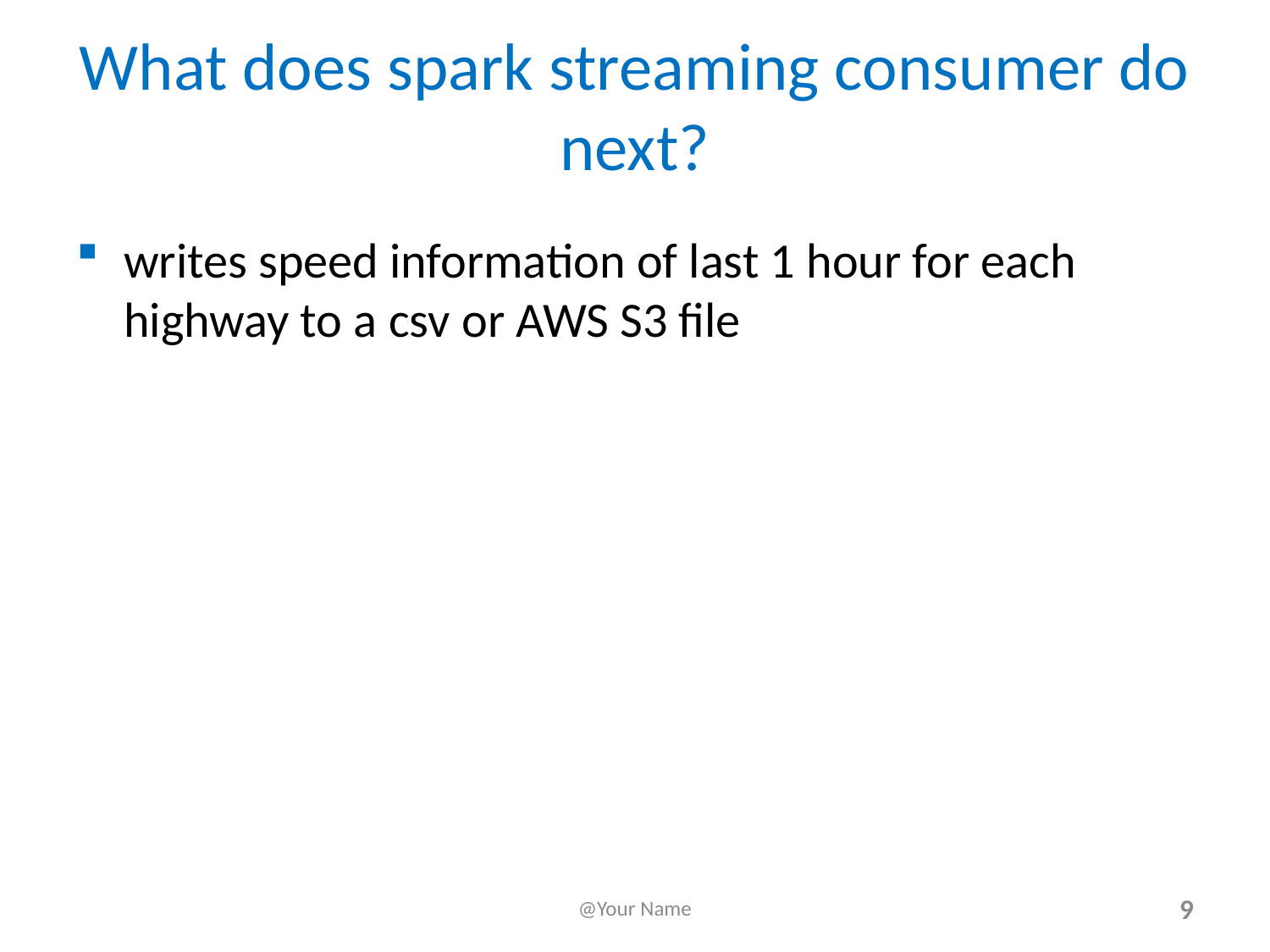

# What does spark streaming consumer do next?
writes speed information of last 1 hour for each highway to a csv or AWS S3 file
@Your Name
9